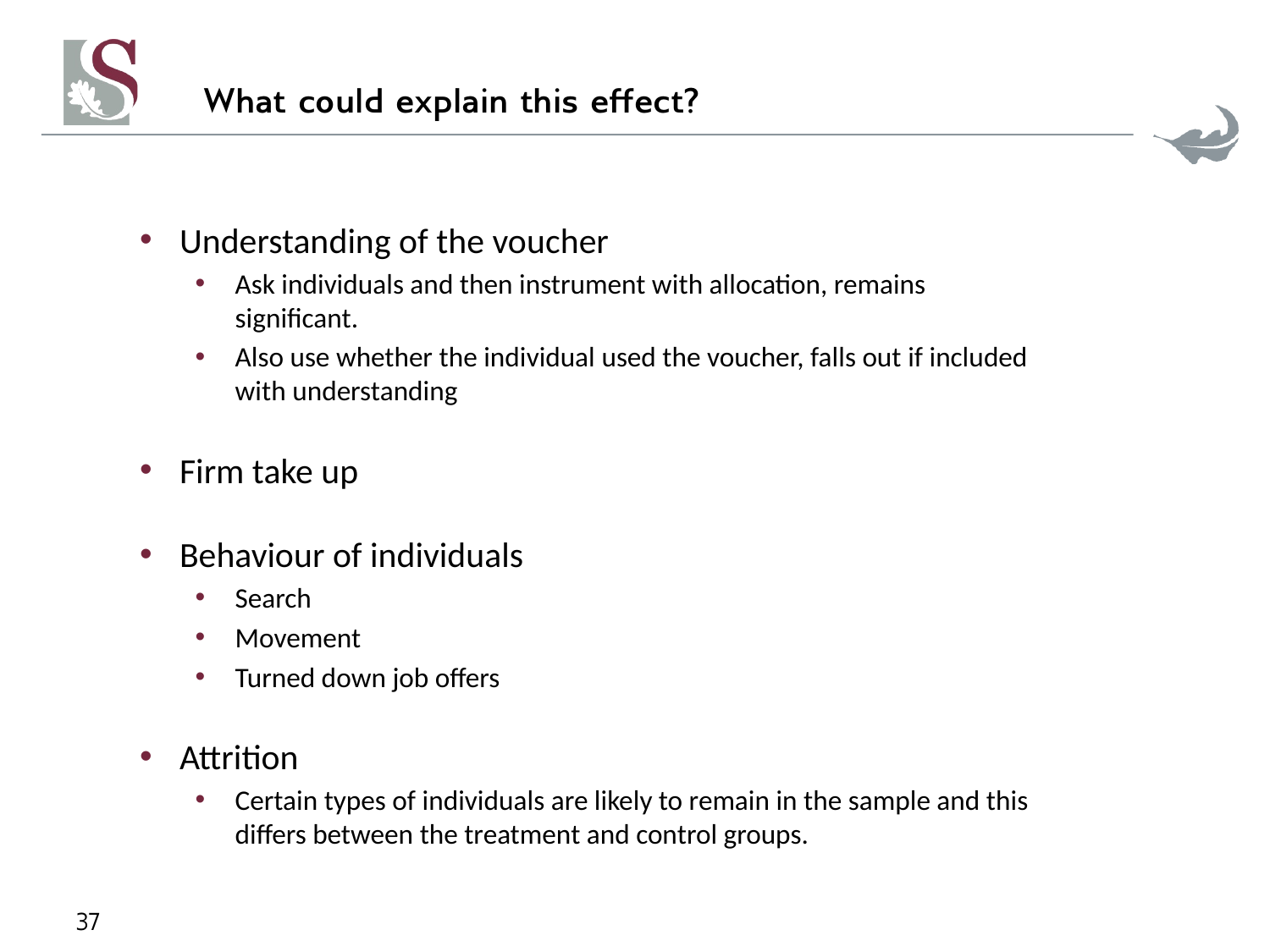

# What could explain this effect?
Understanding of the voucher
Ask individuals and then instrument with allocation, remains significant.
Also use whether the individual used the voucher, falls out if included with understanding

Firm take up

Behaviour of individuals
Search
Movement
Turned down job offers

Attrition
Certain types of individuals are likely to remain in the sample and this differs between the treatment and control groups.

37